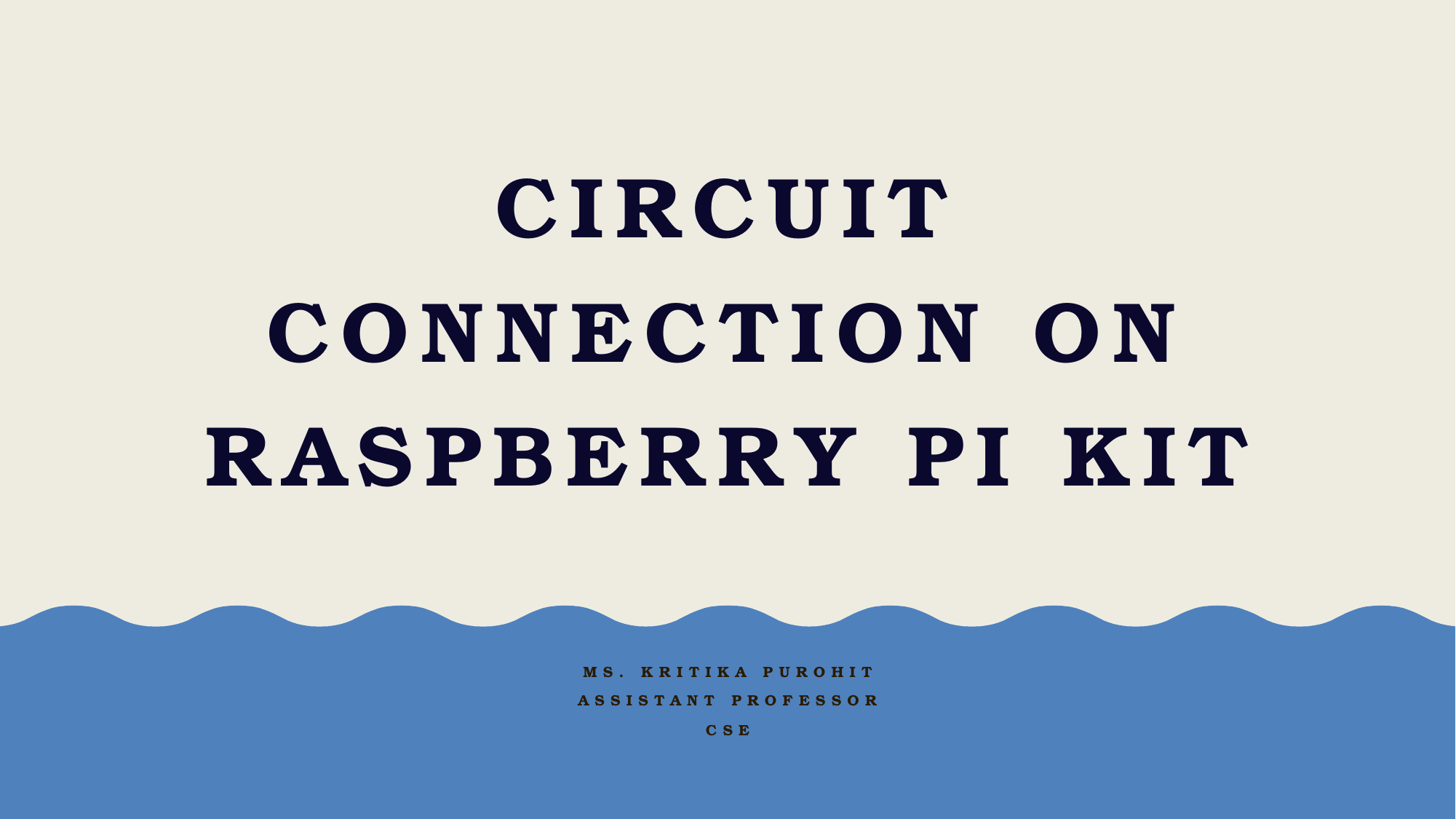

Circuit Connection on Raspberry Pi Kit

Ms. Kritika Purohit
Assistant Professor
CSE